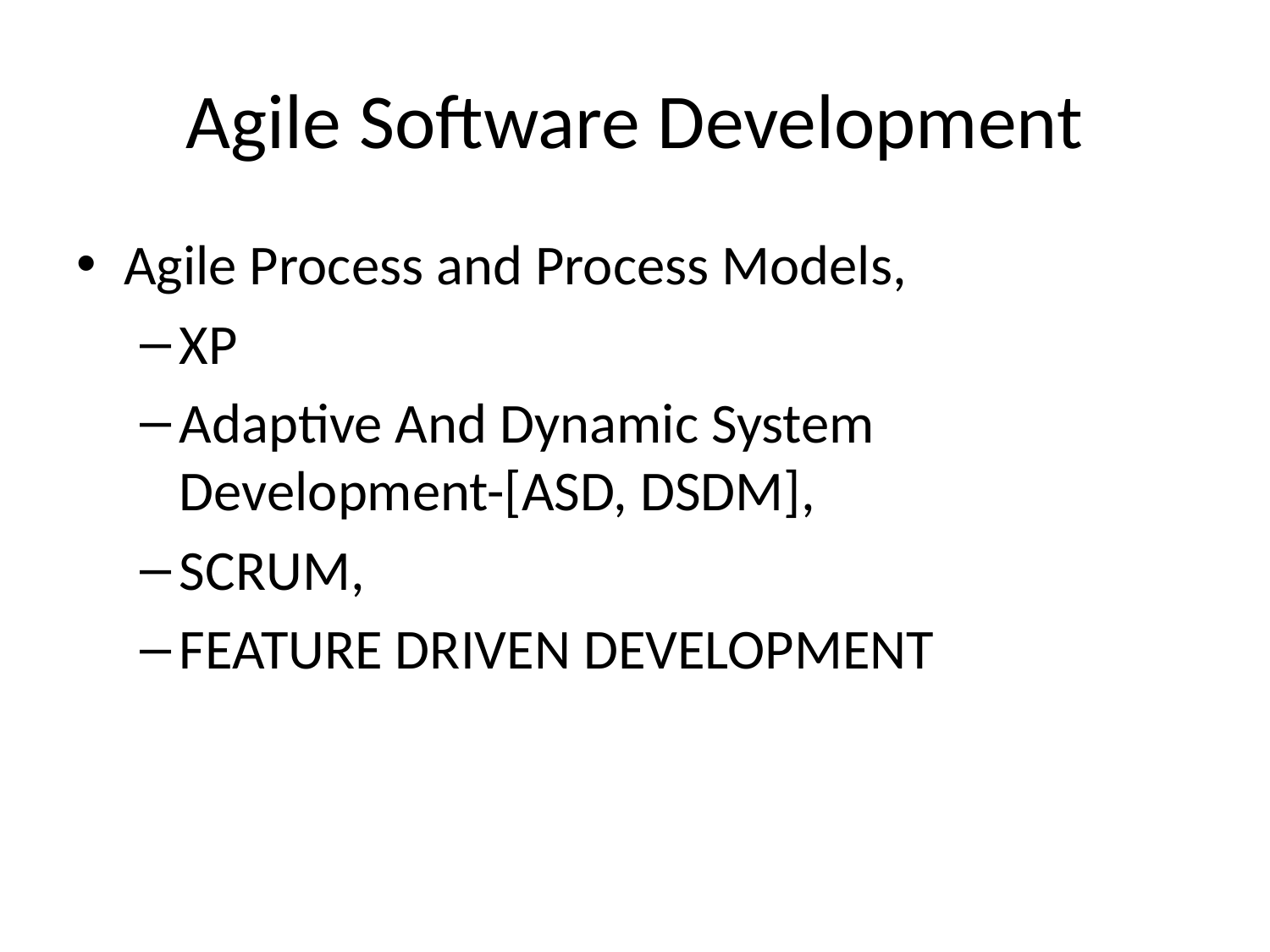

# Agile Software Development
Agile Process and Process Models,
XP
Adaptive And Dynamic System Development-[ASD, DSDM],
SCRUM,
FEATURE DRIVEN DEVELOPMENT